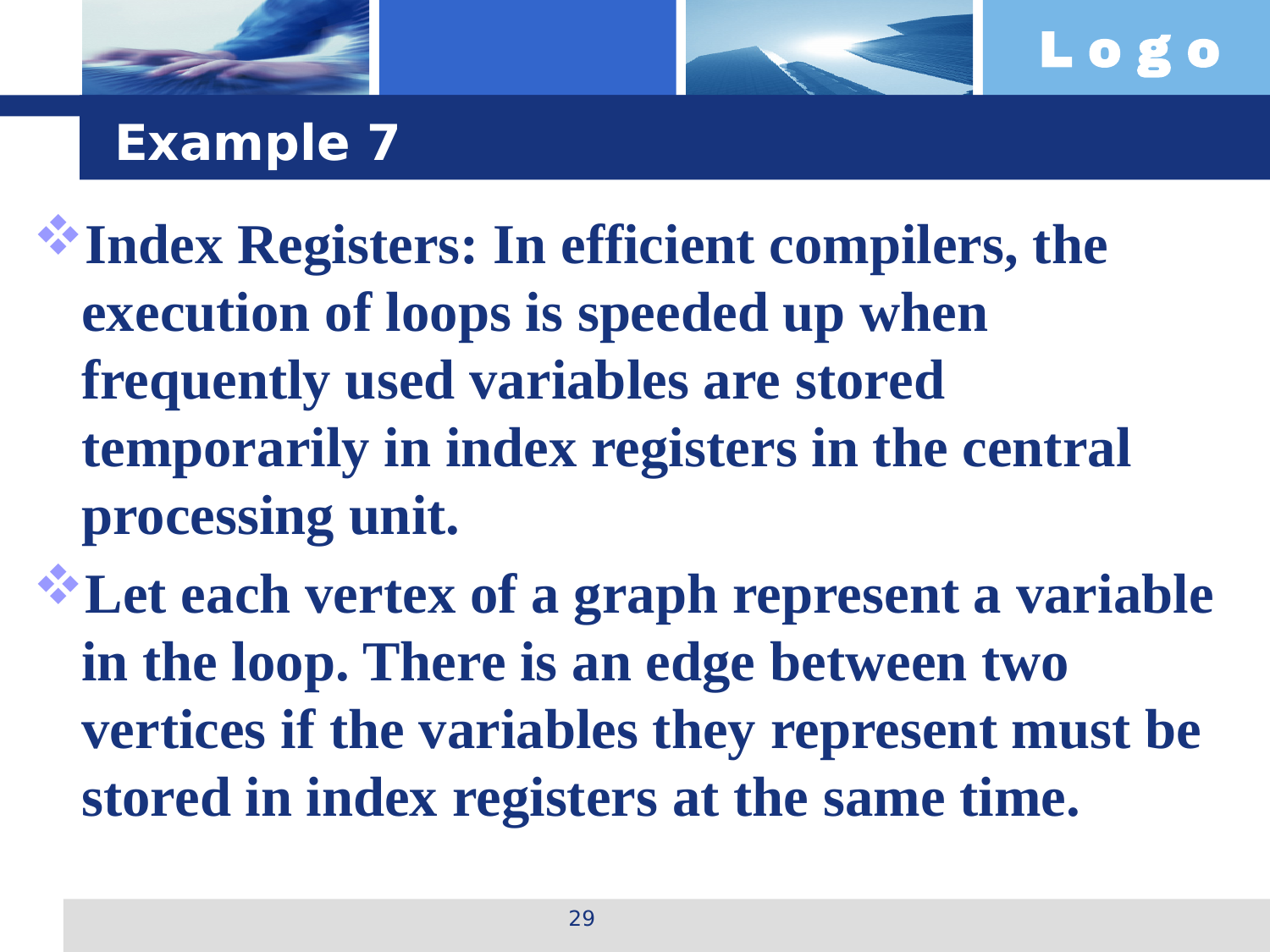

# Example 7
Index Registers: In efficient compilers, the execution of loops is speeded up when frequently used variables are stored temporarily in index registers in the central processing unit.
Let each vertex of a graph represent a variable in the loop. There is an edge between two vertices if the variables they represent must be stored in index registers at the same time.
29